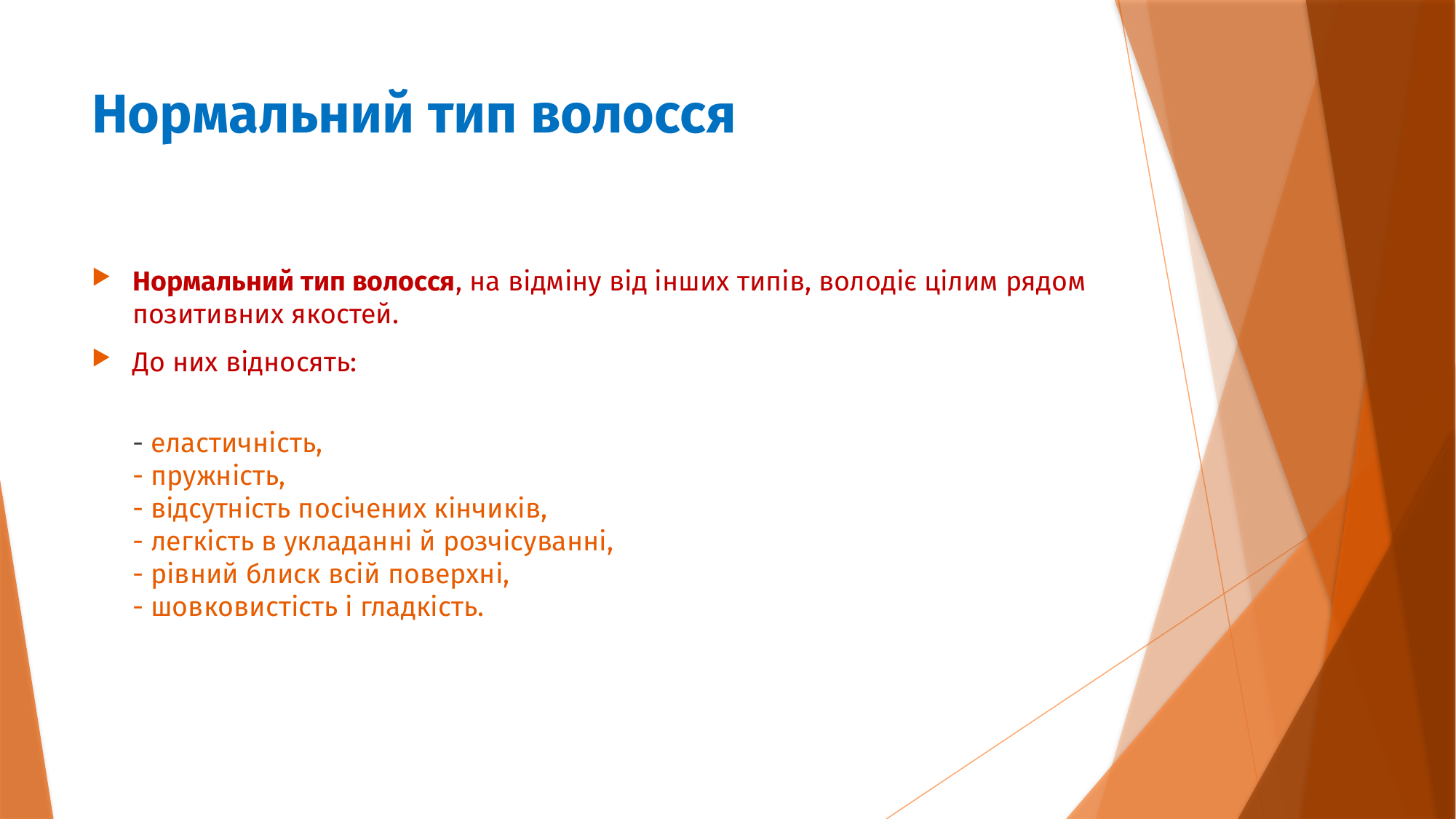

# Нормальний тип волосся
Нормальний тип волосся, на відміну від інших типів, володіє цілим рядом позитивних якостей.
До них відносять:
- еластичність,
- пружність,
- відсутність посічених кінчиків,
- легкість в укладанні й розчісуванні,
- рівний блиск всій поверхні,
- шовковистість і гладкість.